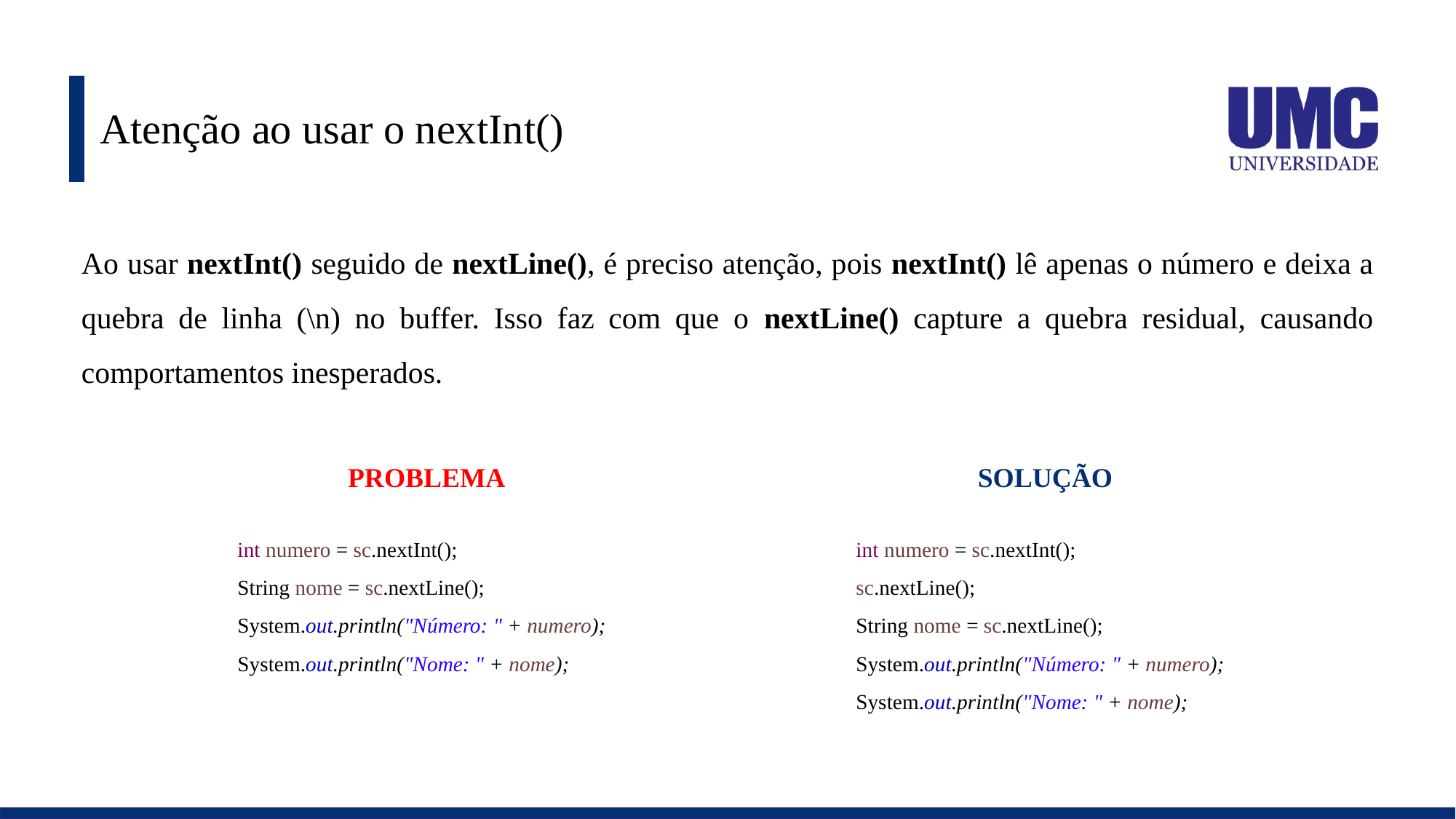

# Atenção ao usar o nextInt()
Ao usar nextInt() seguido de nextLine(), é preciso atenção, pois nextInt() lê apenas o número e deixa a quebra de linha (\n) no buffer. Isso faz com que o nextLine() capture a quebra residual, causando comportamentos inesperados.
PROBLEMA
SOLUÇÃO
int numero = sc.nextInt();
String nome = sc.nextLine();
System.out.println("Número: " + numero);
System.out.println("Nome: " + nome);
int numero = sc.nextInt();
sc.nextLine();
String nome = sc.nextLine();
System.out.println("Número: " + numero);
System.out.println("Nome: " + nome);